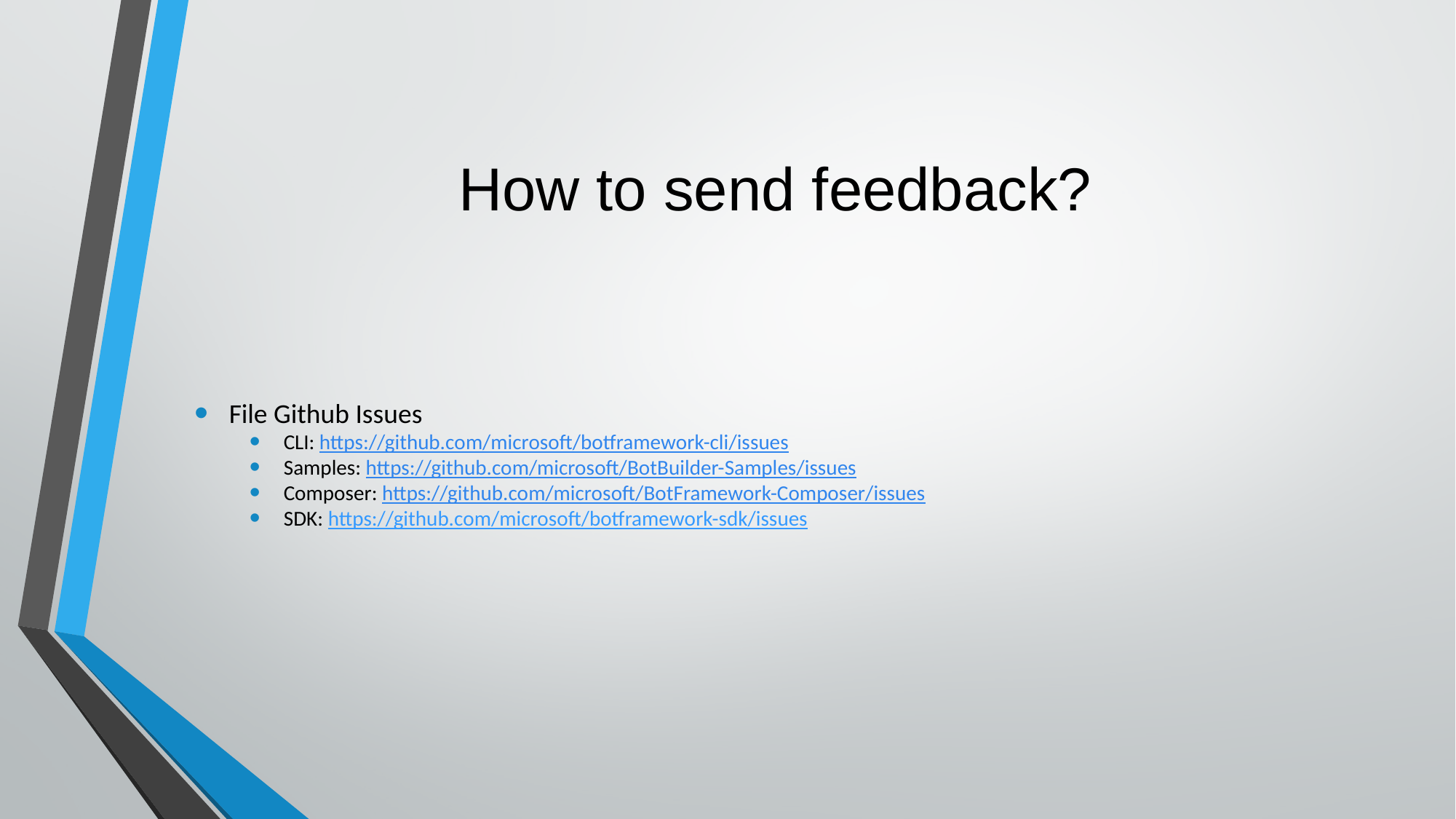

# How to send feedback?
File Github Issues
CLI: https://github.com/microsoft/botframework-cli/issues
Samples: https://github.com/microsoft/BotBuilder-Samples/issues
Composer: https://github.com/microsoft/BotFramework-Composer/issues
SDK: https://github.com/microsoft/botframework-sdk/issues